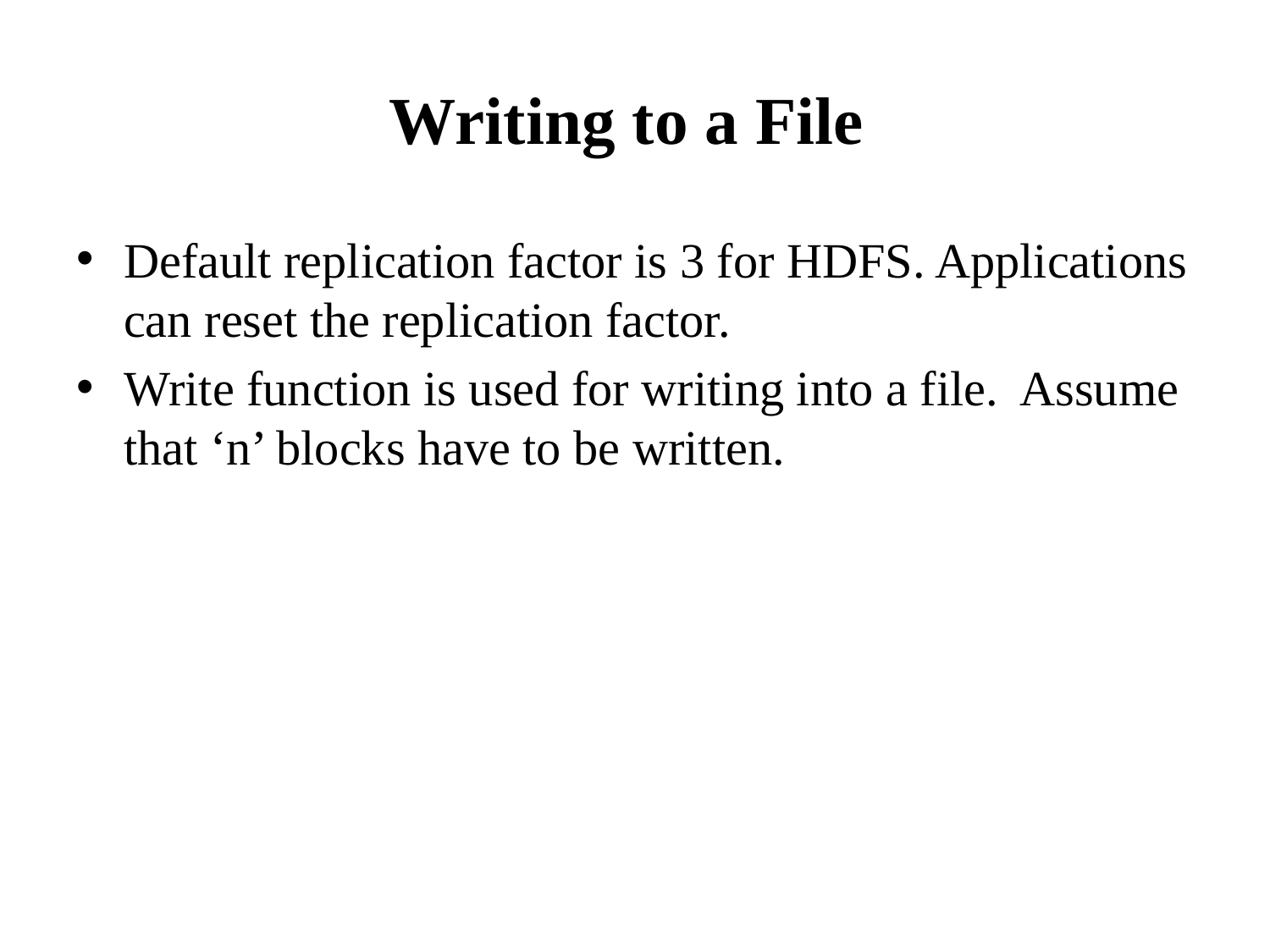

# Writing to a File
Default replication factor is 3 for HDFS. Applications can reset the replication factor.
Write function is used for writing into a file.  Assume that ‘n’ blocks have to be written.